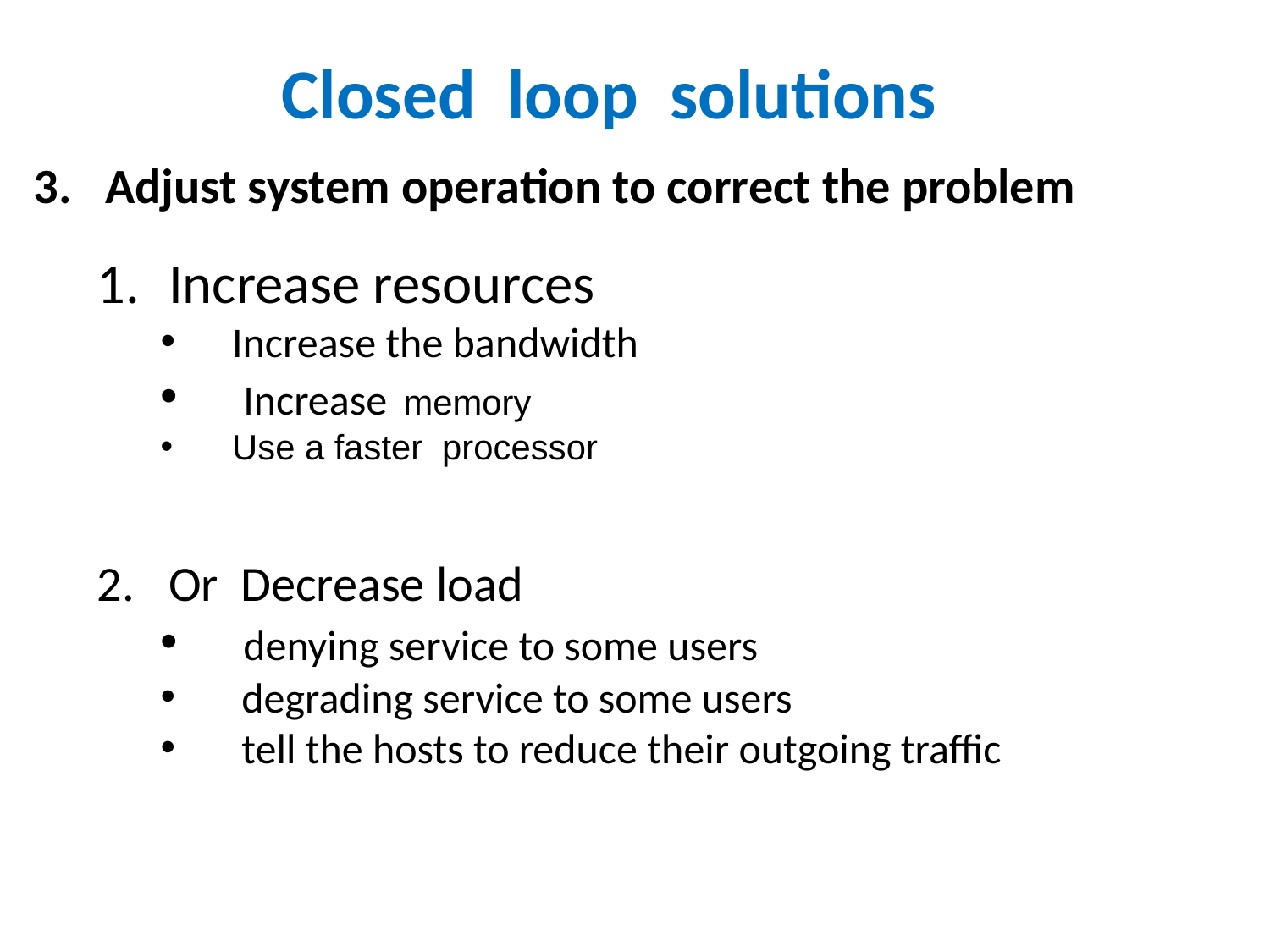

Closed  loop  solutions

Adjust system operation to correct the problem
Increase resources
Increase the bandwidth
 Increase  memory
Use a faster  processor

Or  Decrease load
 denying service to some users
 degrading service to some users
 tell the hosts to reduce their outgoing traffic